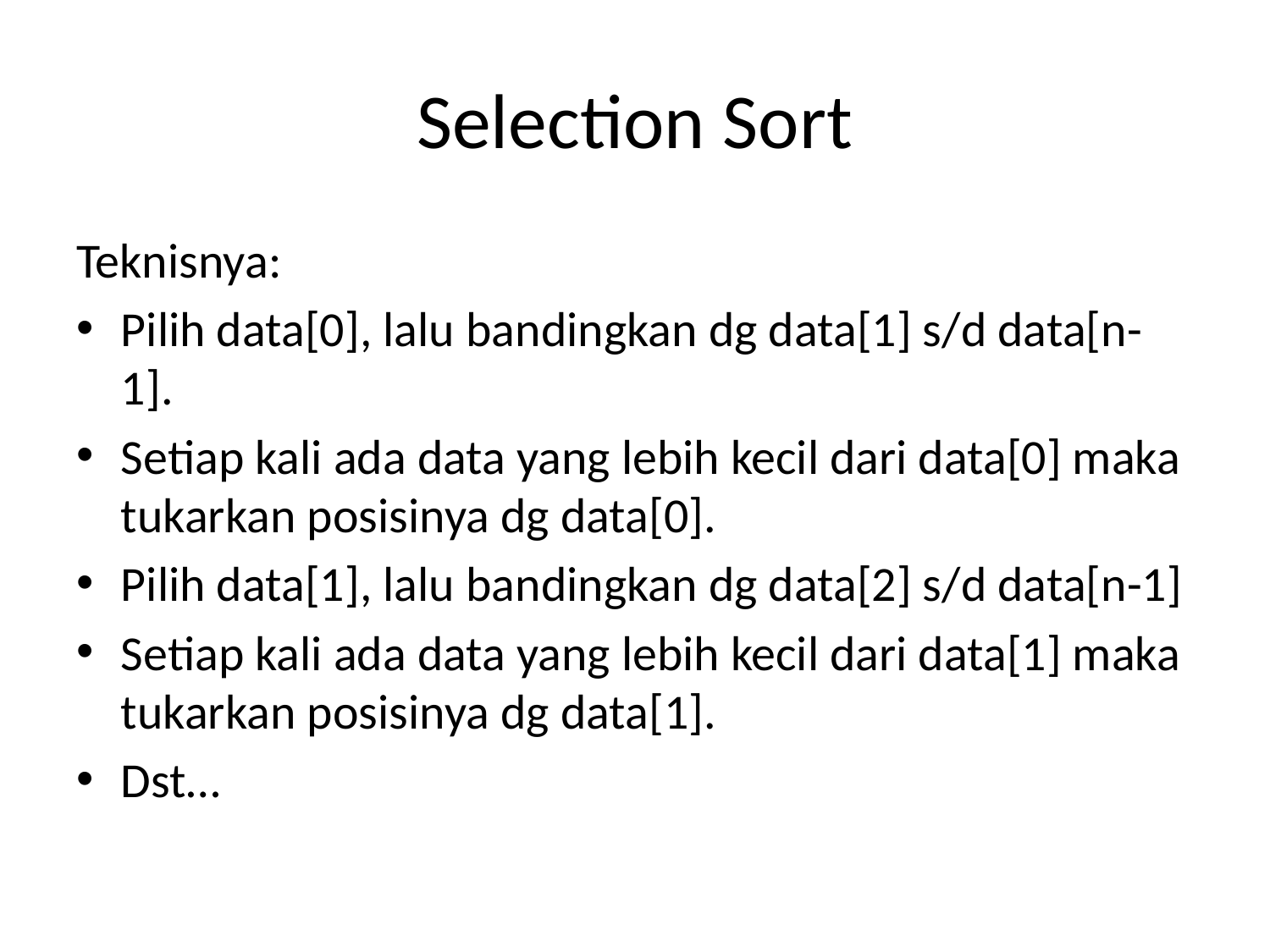

# Selection Sort
Teknisnya:
Pilih data[0], lalu bandingkan dg data[1] s/d data[n-1].
Setiap kali ada data yang lebih kecil dari data[0] maka tukarkan posisinya dg data[0].
Pilih data[1], lalu bandingkan dg data[2] s/d data[n-1]
Setiap kali ada data yang lebih kecil dari data[1] maka tukarkan posisinya dg data[1].
Dst…